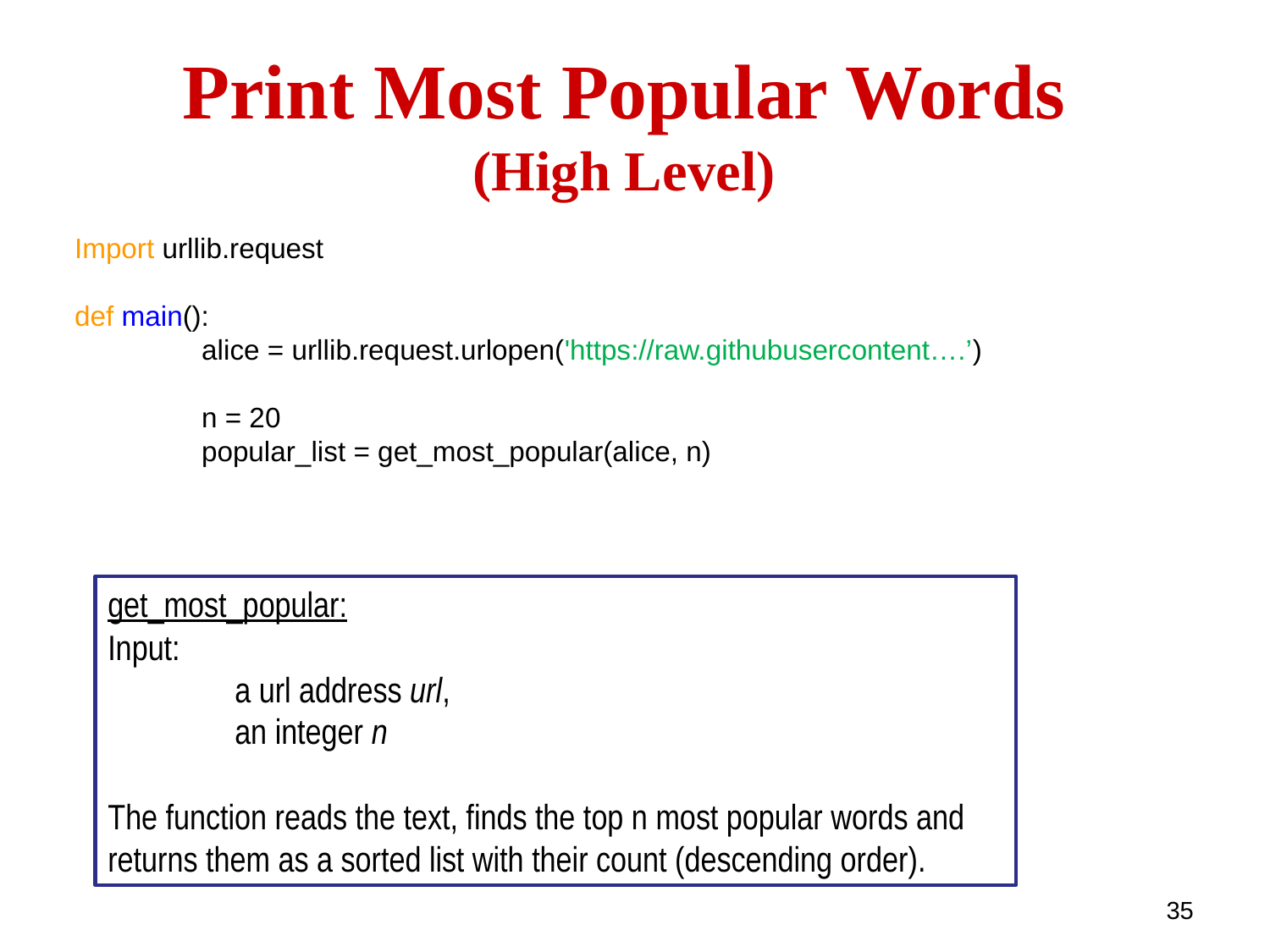

Print Most Popular Words
(High Level)
Import urllib.request

def main():
	alice = urllib.request.urlopen('https://raw.githubusercontent….’)

	n = 20
	popular_list = get_most_popular(alice, n)
get_most_popular:
Input:
	a url address url,
	an integer n

The function reads the text, finds the top n most popular words and returns them as a sorted list with their count (descending order).
35